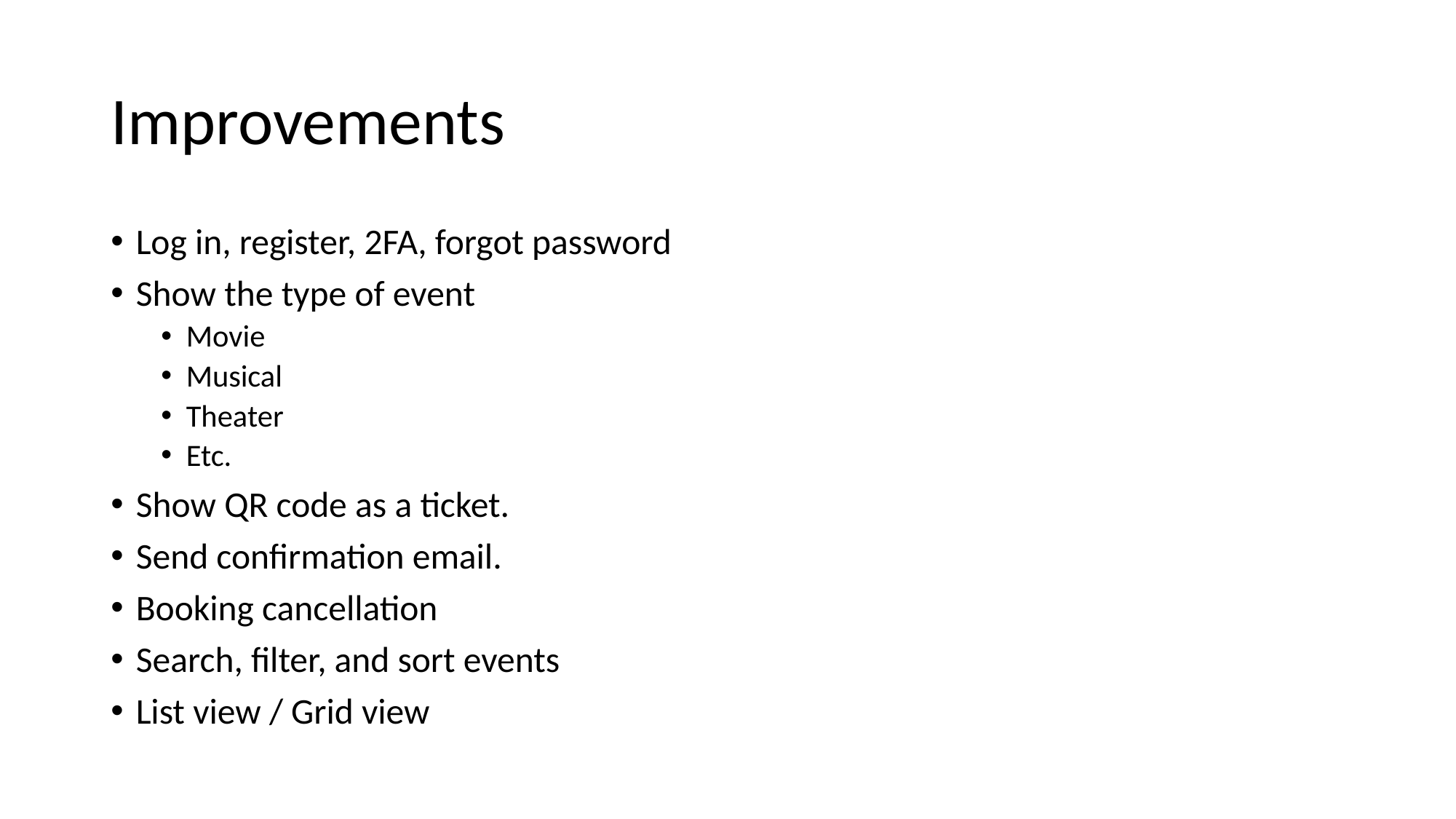

# Improvements
Log in, register, 2FA, forgot password
Show the type of event
Movie
Musical
Theater
Etc.
Show QR code as a ticket.
Send confirmation email.
Booking cancellation
Search, filter, and sort events
List view / Grid view